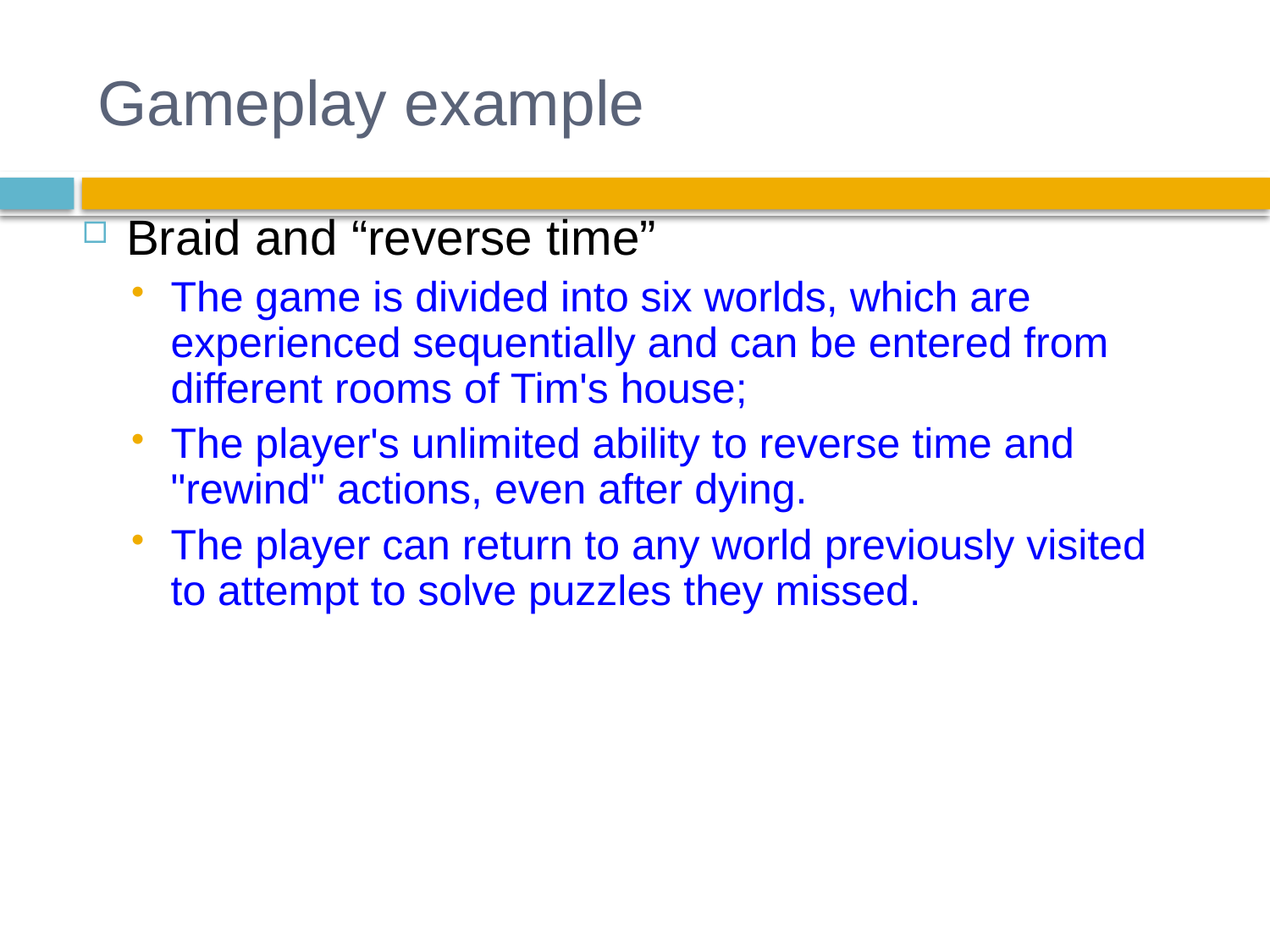

# Gameplay example
Braid and “reverse time”
The game is divided into six worlds, which are experienced sequentially and can be entered from different rooms of Tim's house;
The player's unlimited ability to reverse time and "rewind" actions, even after dying.
The player can return to any world previously visited to attempt to solve puzzles they missed.